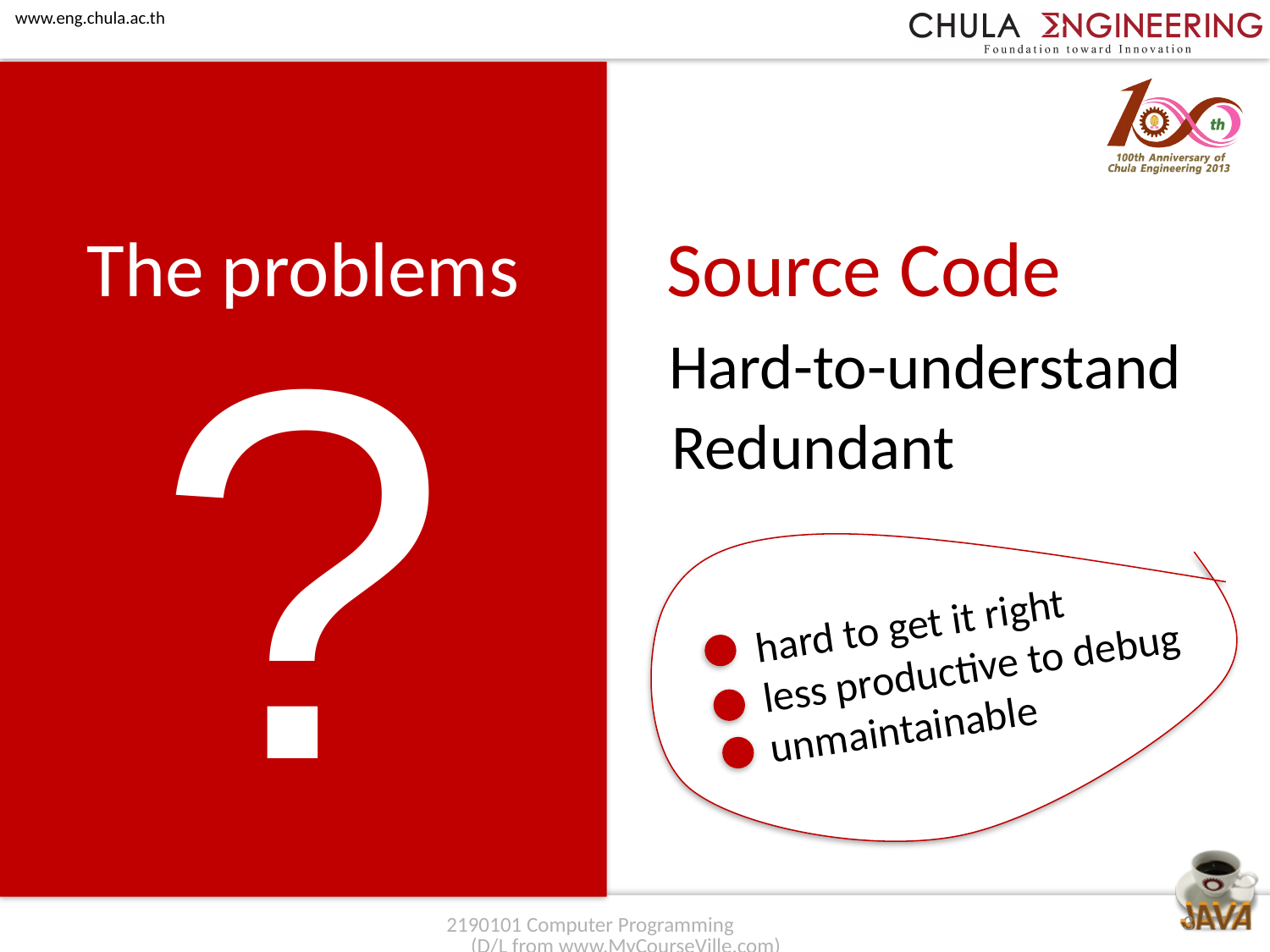

Source Code
The problems
?
Hard-to-understand
Redundant

hard to get it right
less productive to debug
unmaintainable

3
2190101 Computer Programming                       (D/L from www.MyCourseVille.com)